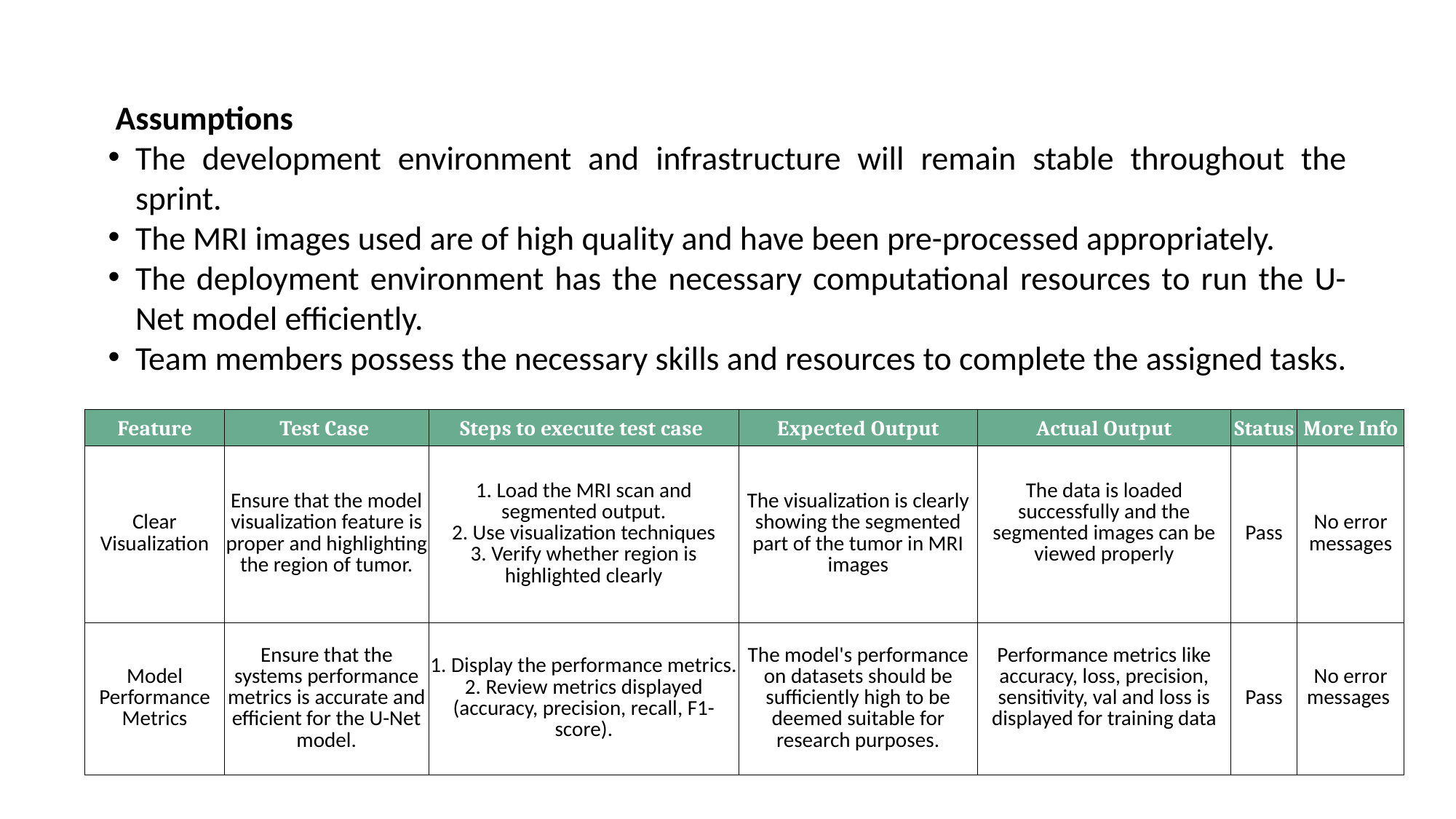

Assumptions
The development environment and infrastructure will remain stable throughout the sprint.
The MRI images used are of high quality and have been pre-processed appropriately.
The deployment environment has the necessary computational resources to run the U-Net model efficiently.
Team members possess the necessary skills and resources to complete the assigned tasks.

| Feature | Test Case | Steps to execute test case | Expected Output | Actual Output | Status | More Info |
| --- | --- | --- | --- | --- | --- | --- |
| Clear Visualization | Ensure that the model visualization feature is proper and highlighting the region of tumor. | 1. Load the MRI scan and segmented output. 2. Use visualization techniques 3. Verify whether region is highlighted clearly | The visualization is clearly showing the segmented part of the tumor in MRI images | The data is loaded successfully and the segmented images can be viewed properly | Pass | No error messages |
| Model Performance Metrics | Ensure that the systems performance metrics is accurate and efficient for the U-Net model. | 1. Display the performance metrics. 2. Review metrics displayed (accuracy, precision, recall, F1-score). | The model's performance on datasets should be sufficiently high to be deemed suitable for research purposes. | Performance metrics like accuracy, loss, precision, sensitivity, val and loss is displayed for training data | Pass | No error messages |